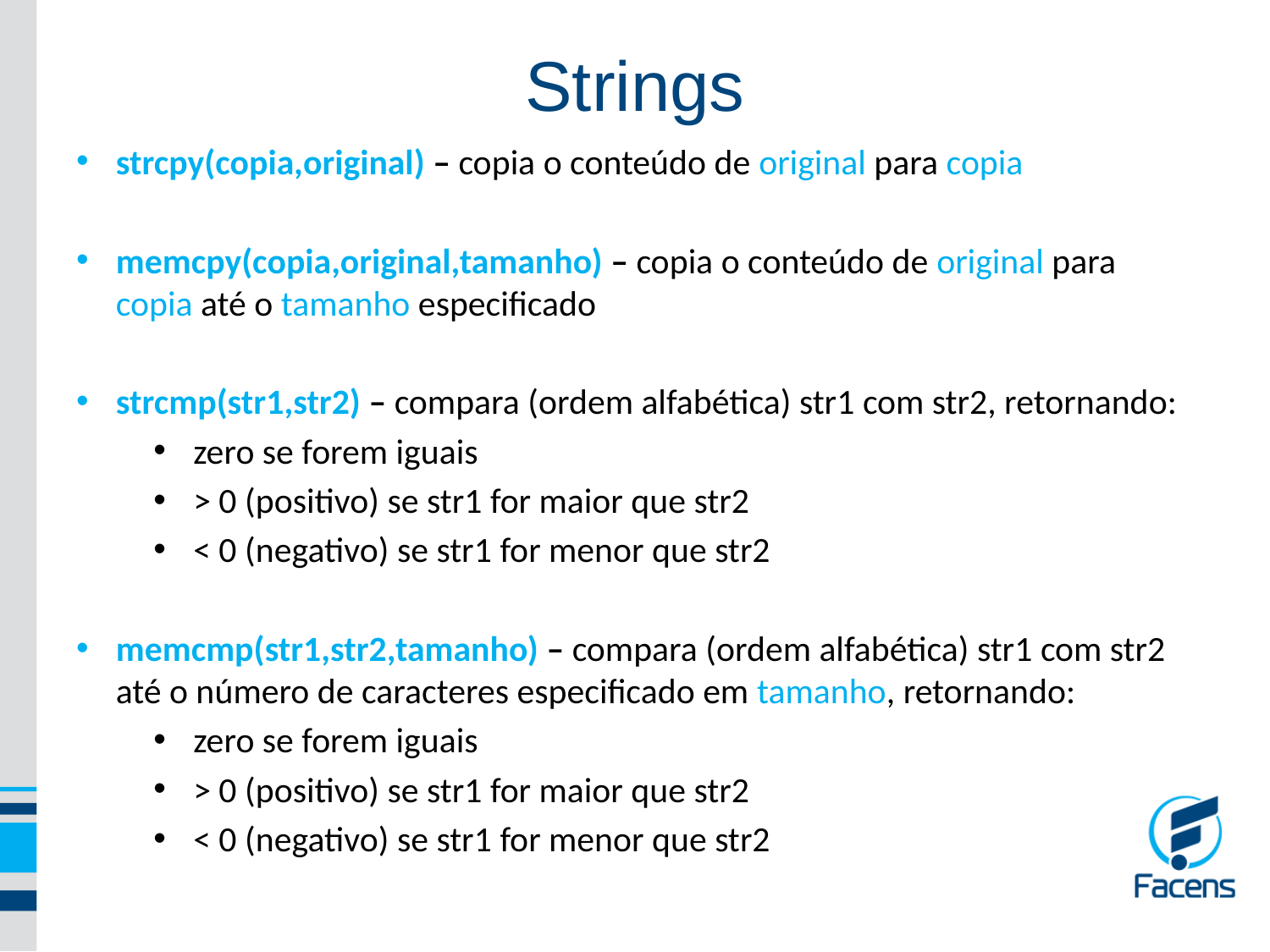

Strings
strcpy(copia,original) – copia o conteúdo de original para copia

memcpy(copia,original,tamanho) – copia o conteúdo de original para copia até o tamanho especificado

strcmp(str1,str2) – compara (ordem alfabética) str1 com str2, retornando:
zero se forem iguais
> 0 (positivo) se str1 for maior que str2
< 0 (negativo) se str1 for menor que str2

memcmp(str1,str2,tamanho) – compara (ordem alfabética) str1 com str2 até o número de caracteres especificado em tamanho, retornando:
zero se forem iguais
> 0 (positivo) se str1 for maior que str2
< 0 (negativo) se str1 for menor que str2